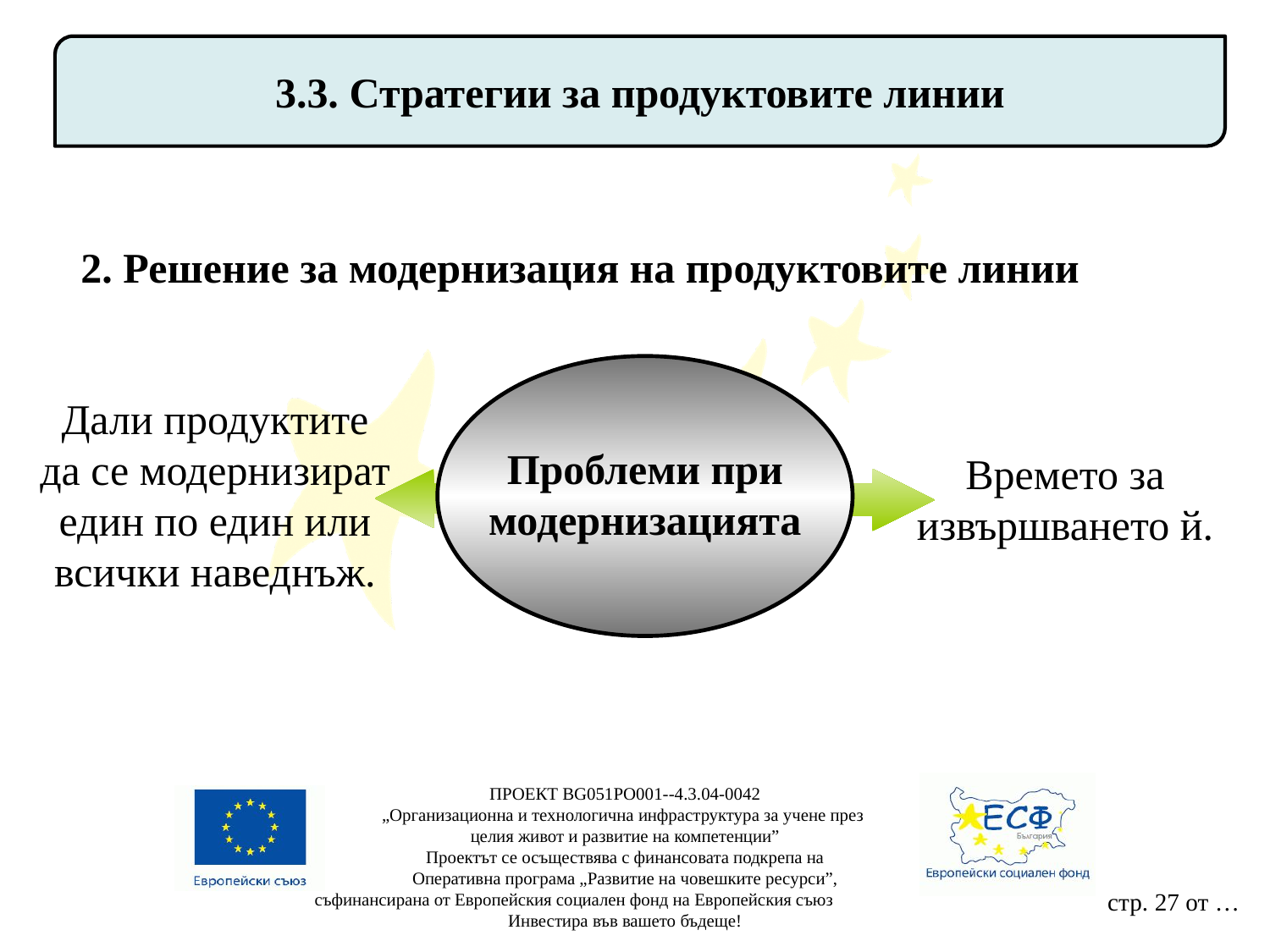

3.3. Стратегии за продуктовите линии
2. Решение за модернизация на продуктовите линии

Дали продуктите да се модернизират един по един или всички наведнъж.
Проблеми при модернизацията
Времето за извършването й.
ПРОЕКТ BG051PO001--4.3.04-0042
„Организационна и технологична инфраструктура за учене през
целия живот и развитие на компетенции”
Проектът се осъществява с финансовата подкрепа на
Оперативна програма „Развитие на човешките ресурси”,
съфинансирана от Европейския социален фонд на Европейския съюз
Инвестира във вашето бъдеще!